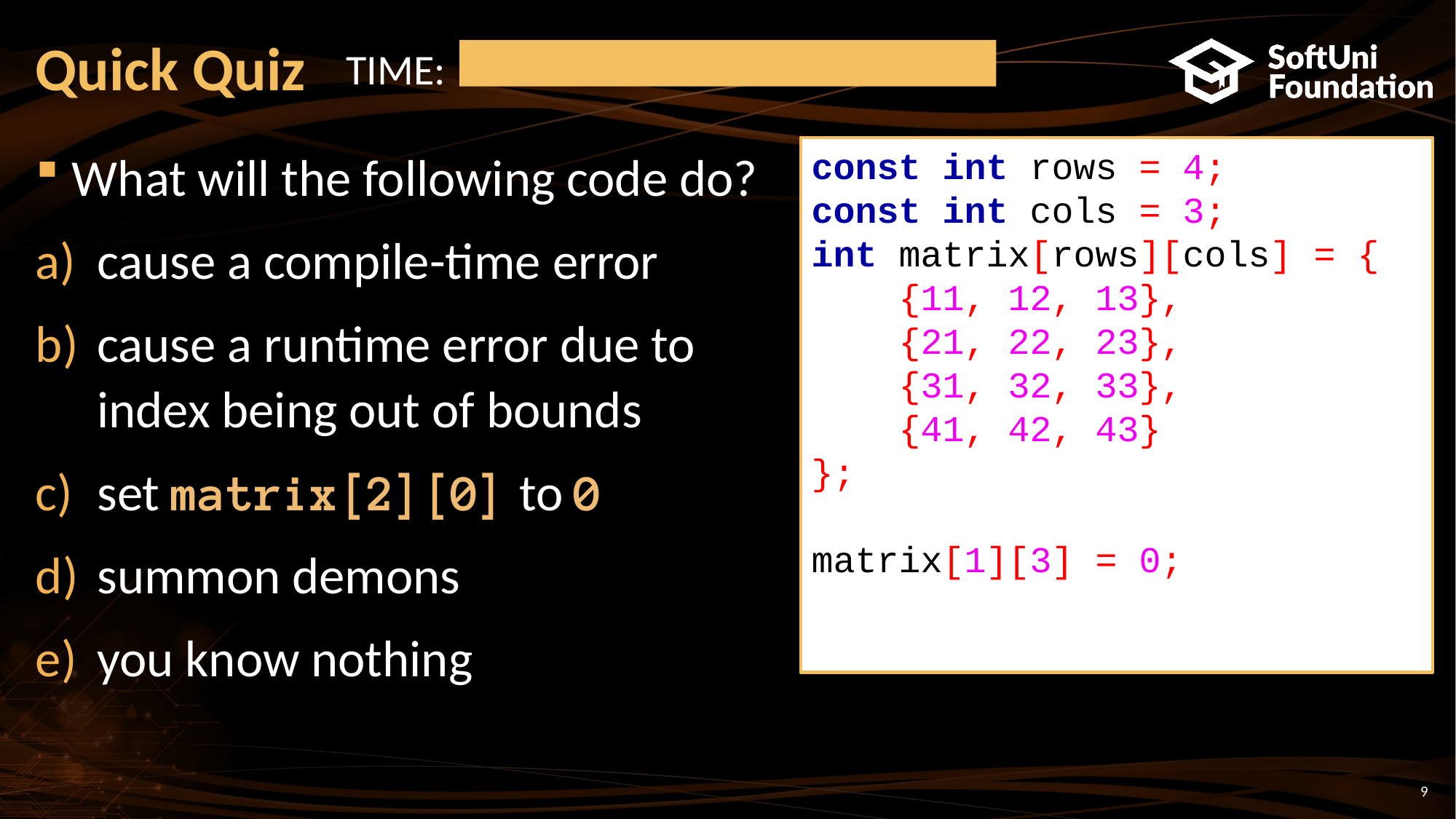

Quick Quiz
TIME:
What will the following code do?
cause a compile-time error
cause a runtime error due to
index being out of bounds
set matrix[2][0] to 0
summon demons
you know nothing

const int rows = 4;
const int cols = 3;
int matrix[rows][cols] = {
    {11, 12, 13},
    {21, 22, 23},
    {31, 32, 33},
    {41, 42, 43}
};

matrix[1][3] = 0;

9